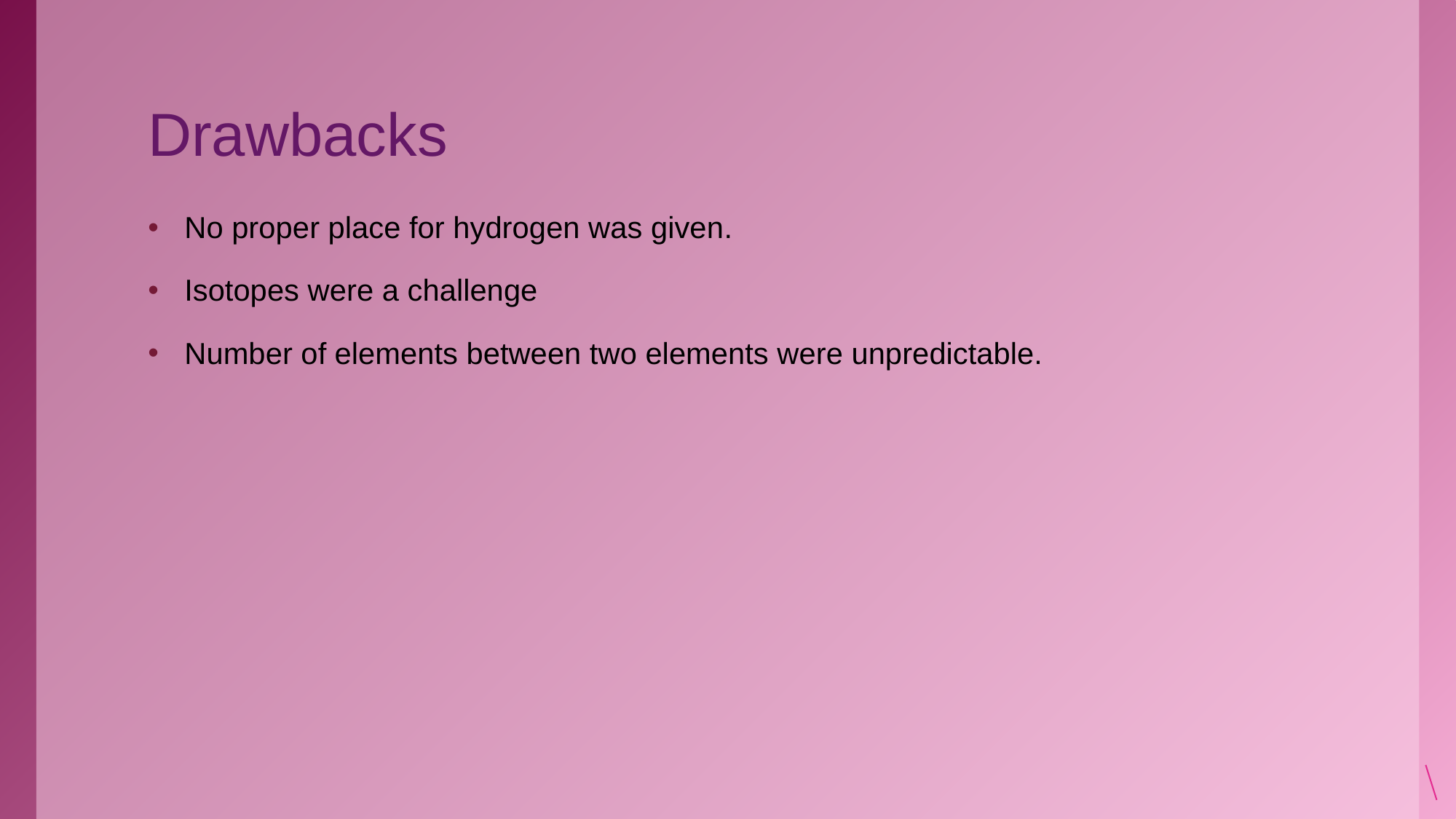

# Drawbacks
No proper place for hydrogen was given.
Isotopes were a challenge
Number of elements between two elements were unpredictable.